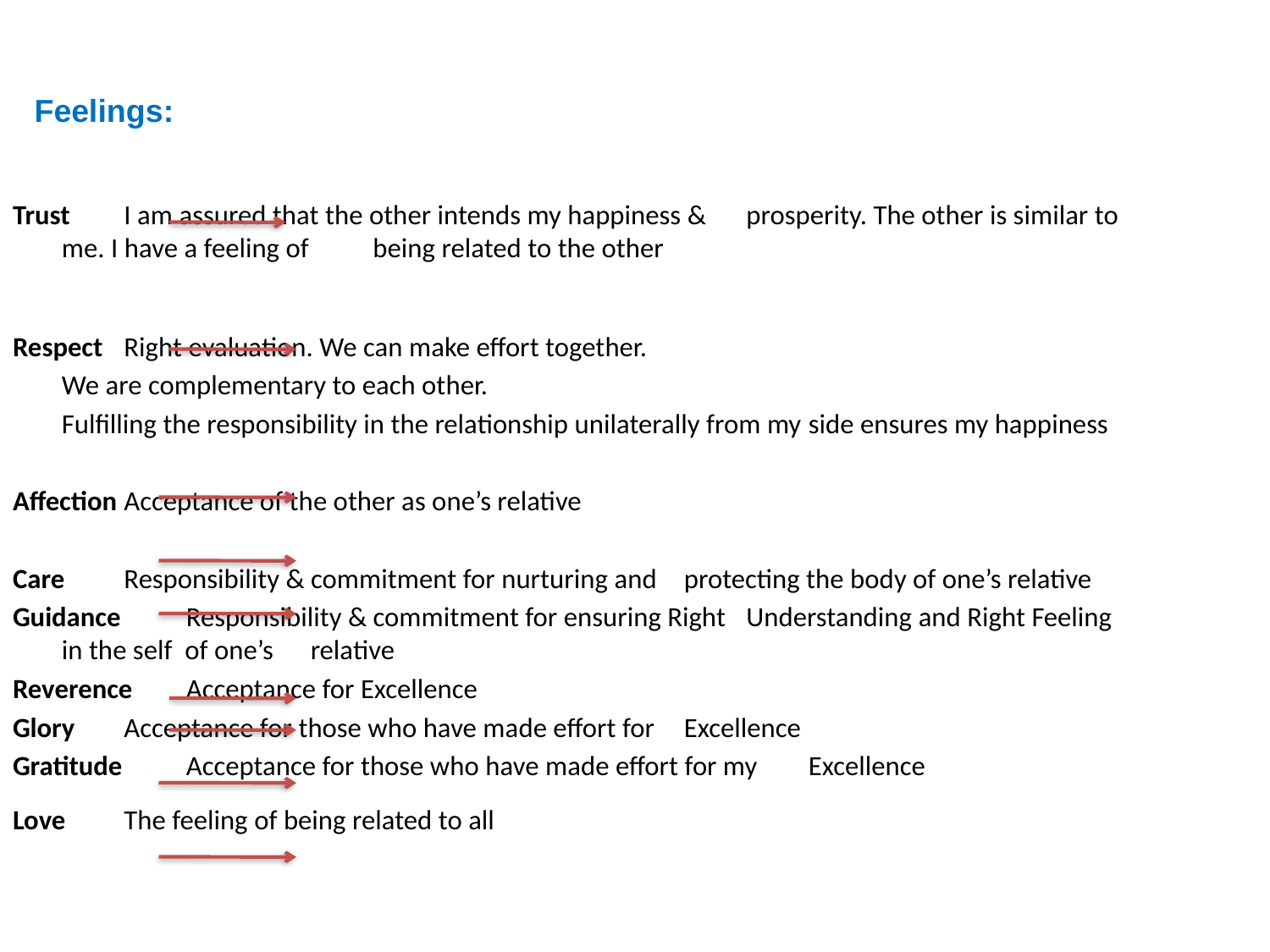

Feelings:
Trust 			I am assured that the other intends my happiness & 				prosperity. The other is similar to me. I have a feeling of 				being related to the other

Respect 			Right evaluation. We can make effort together.
				We are complementary to each other.
				Fulfilling the responsibility in the relationship unilaterally from my 			side ensures my happiness

Affection			Acceptance of the other as one’s relative

Care 			Responsibility & commitment for nurturing and 				protecting the body of one’s relative
Guidance 			Responsibility & commitment for ensuring Right 				Understanding and Right Feeling in the self  of one’s 				relative
Reverence			Acceptance for Excellence
Glory 			Acceptance for those who have made effort for 				Excellence
Gratitude 			Acceptance for those who have made effort for my 				Excellence

Love 			The feeling of being related to all